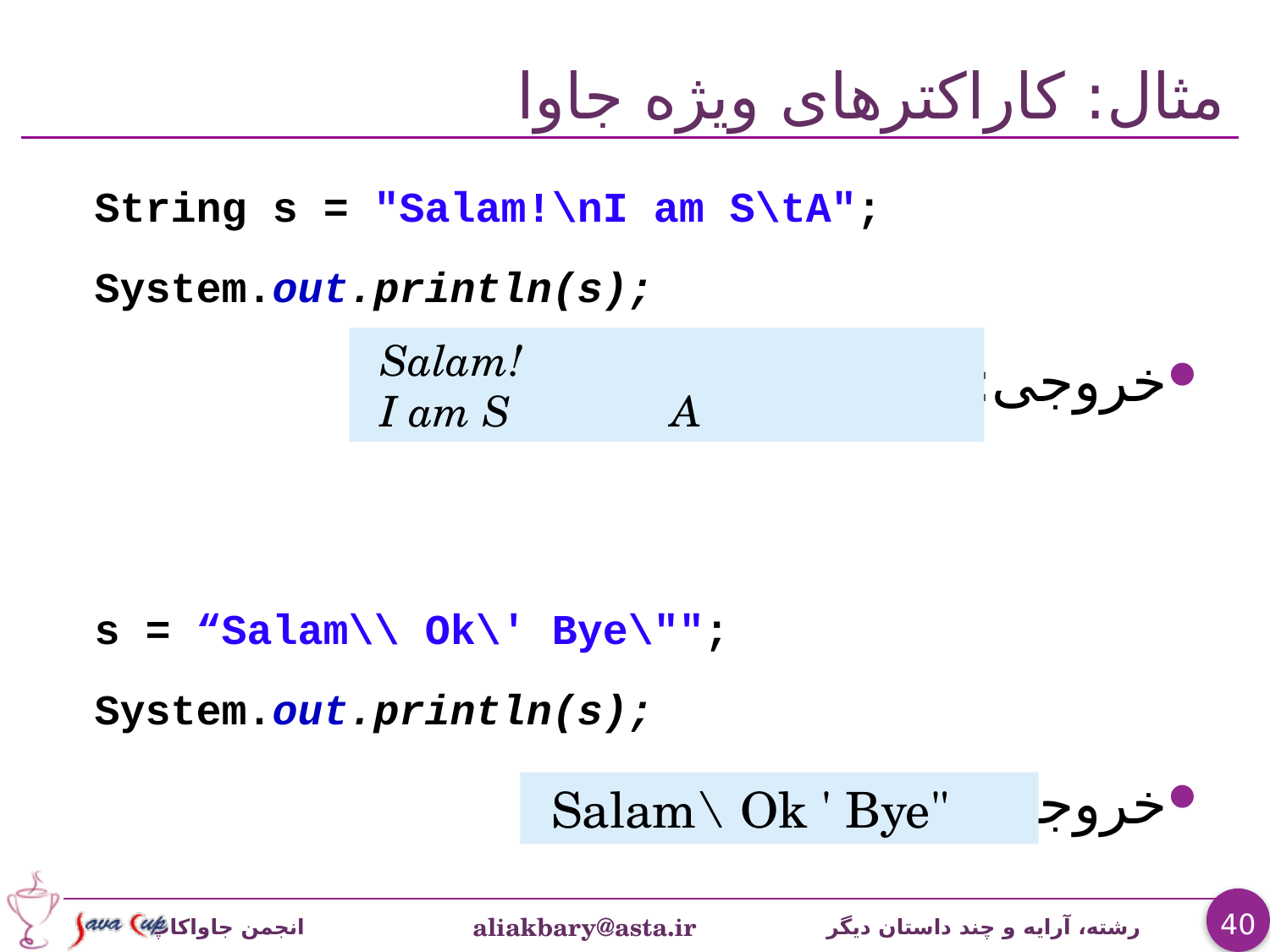

# مثال: کاراکترهای ویژه جاوا
String s = "Salam!\nI am S\tA";
System.out.println(s);
خروجی:

s = “Salam\\ Ok\' Bye\"";
System.out.println(s);
خروجی:
Salam!
I am S		A
Salam\ Ok ' Bye"